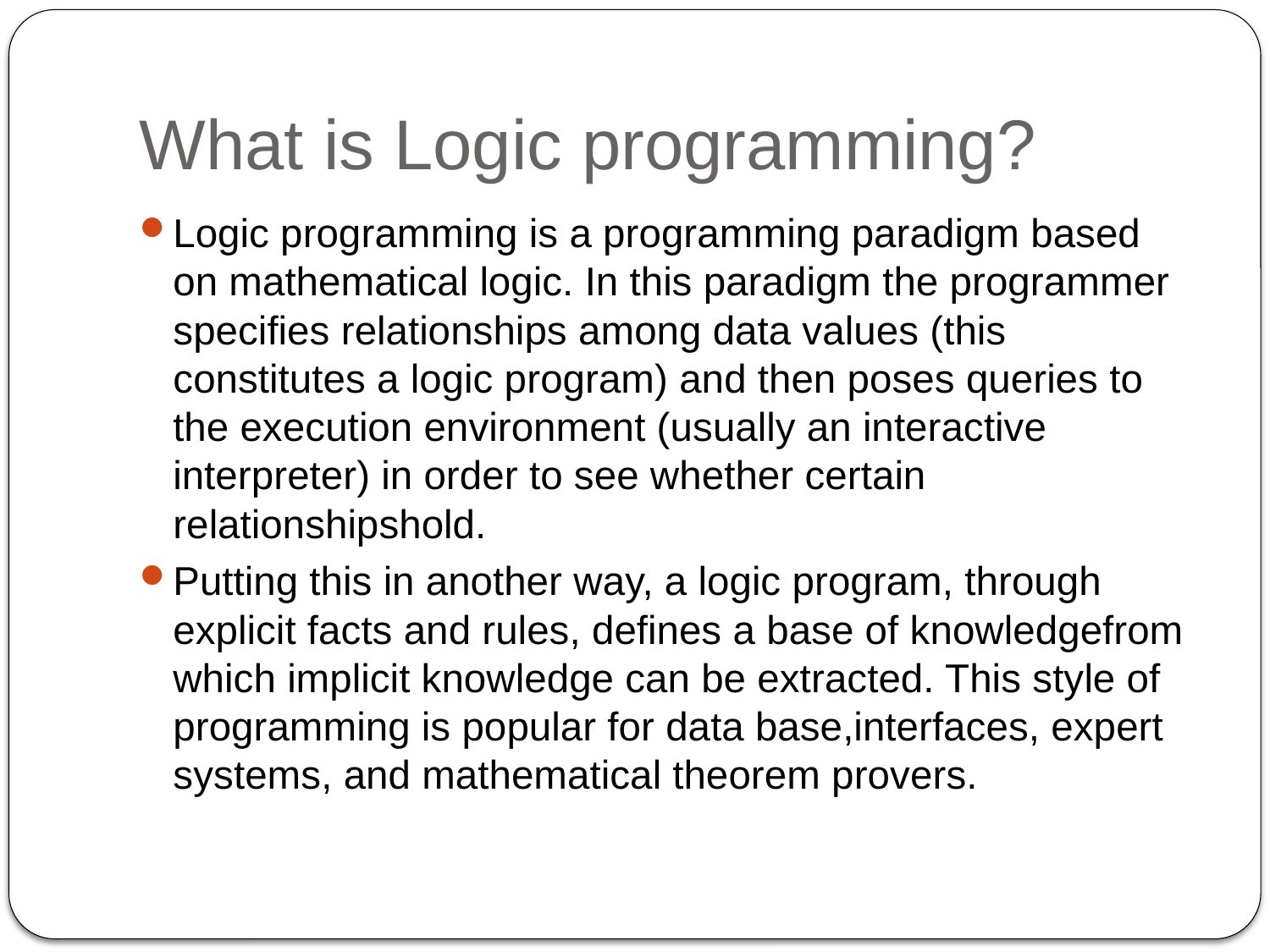

# What is Logic programming?
Logic programming is a programming paradigm based on mathematical logic. In this paradigm the programmer specifies relationships among data values (this constitutes a logic program) and then poses queries to the execution environment (usually an interactive interpreter) in order to see whether certain relationshipshold.
Putting this in another way, a logic program, through explicit facts and rules, defines a base of knowledgefrom which implicit knowledge can be extracted. This style of programming is popular for data base,interfaces, expert systems, and mathematical theorem provers.